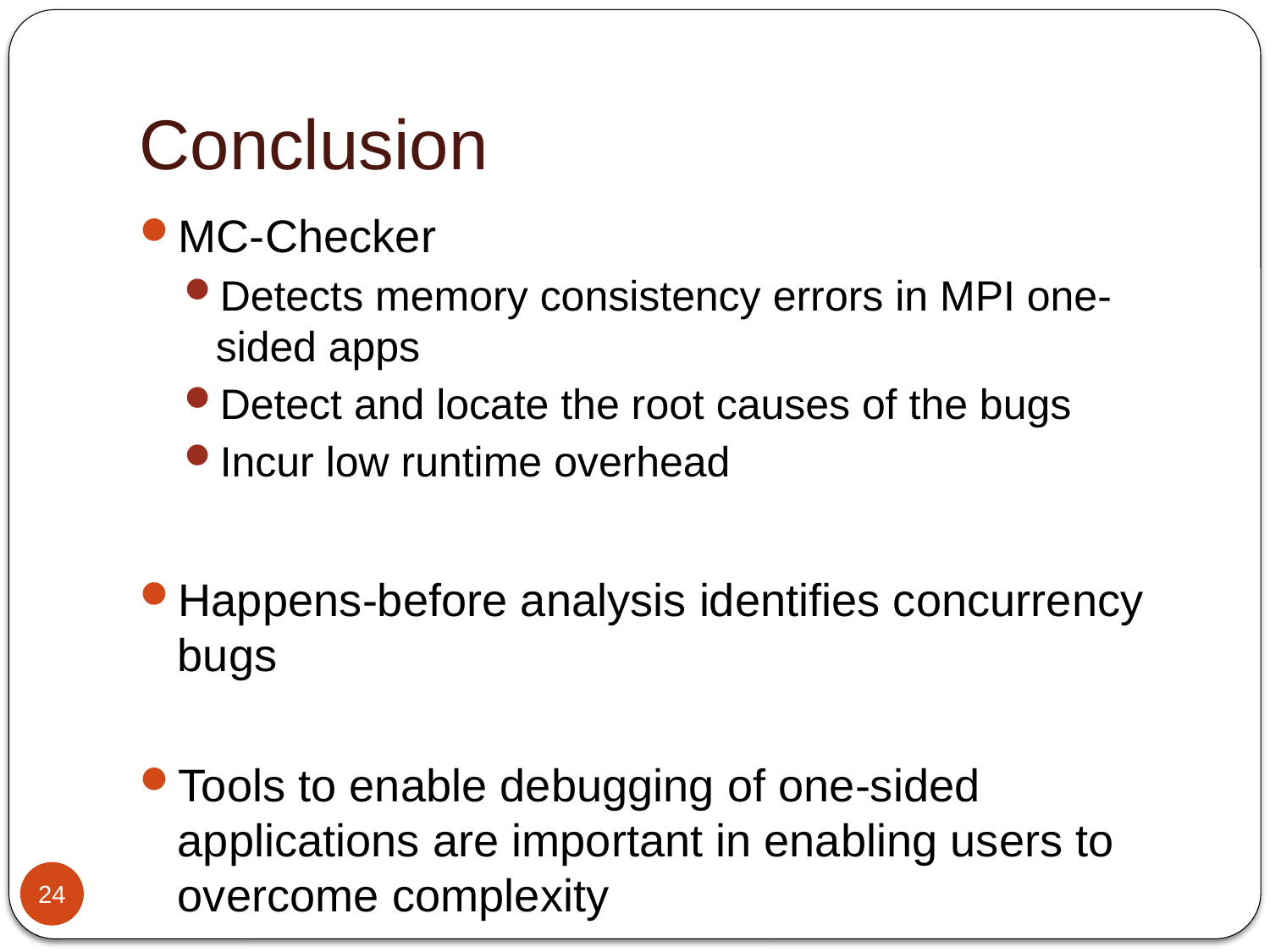

# Conclusion
MC-Checker
Detects memory consistency errors in MPI one-sided apps
Detect and locate the root causes of the bugs
Incur low runtime overhead

Happens-before analysis identifies concurrency bugs

Tools to enable debugging of one-sided applications are important in enabling users to overcome complexity
24